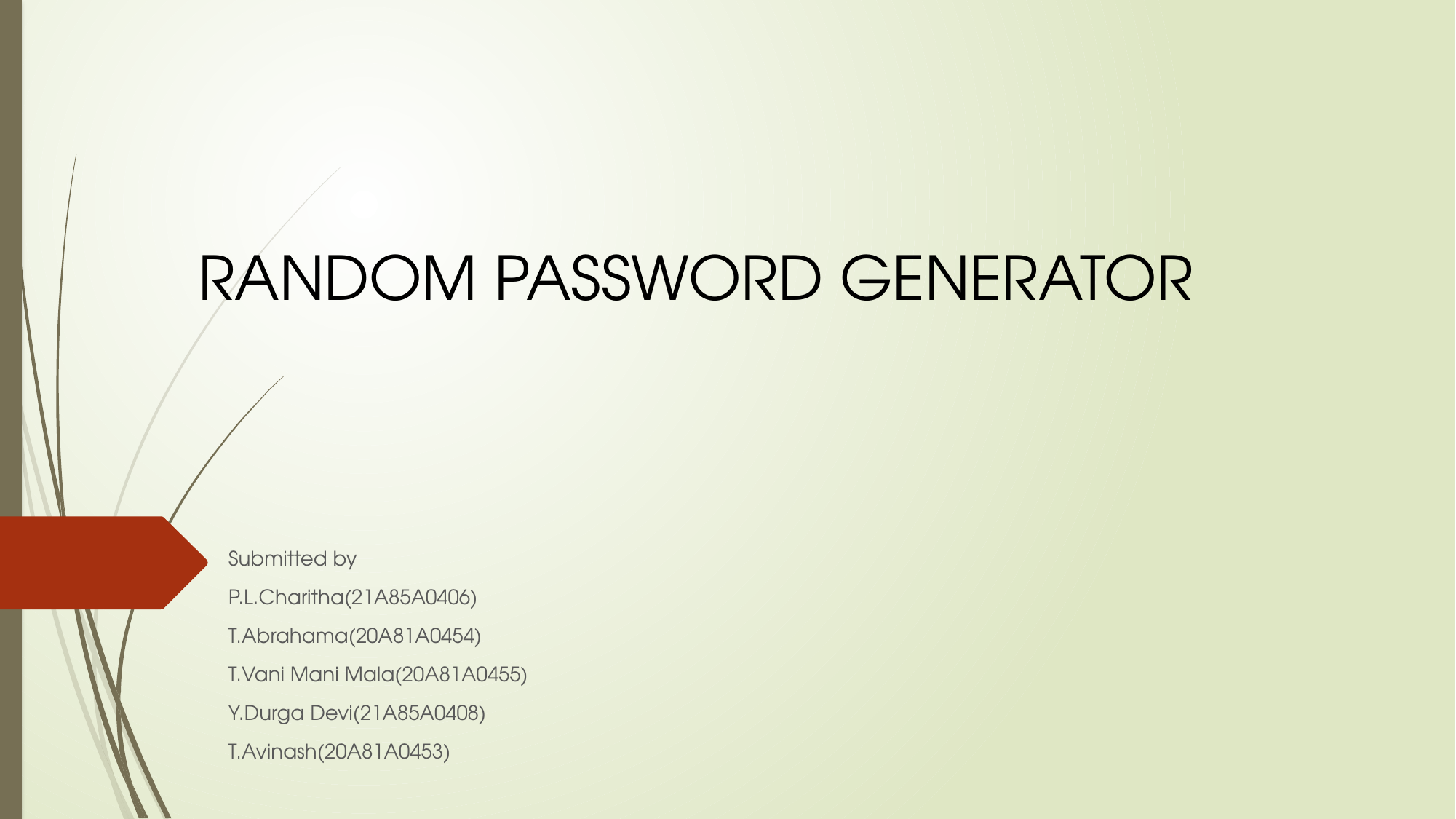

# RANDOM PASSWORD GENERATOR
Submitted by
P.L.Charitha(21A85A0406)
T.Abrahama(20A81A0454)
T.Vani Mani Mala(20A81A0455)
Y.Durga Devi(21A85A0408)
T.Avinash(20A81A0453)